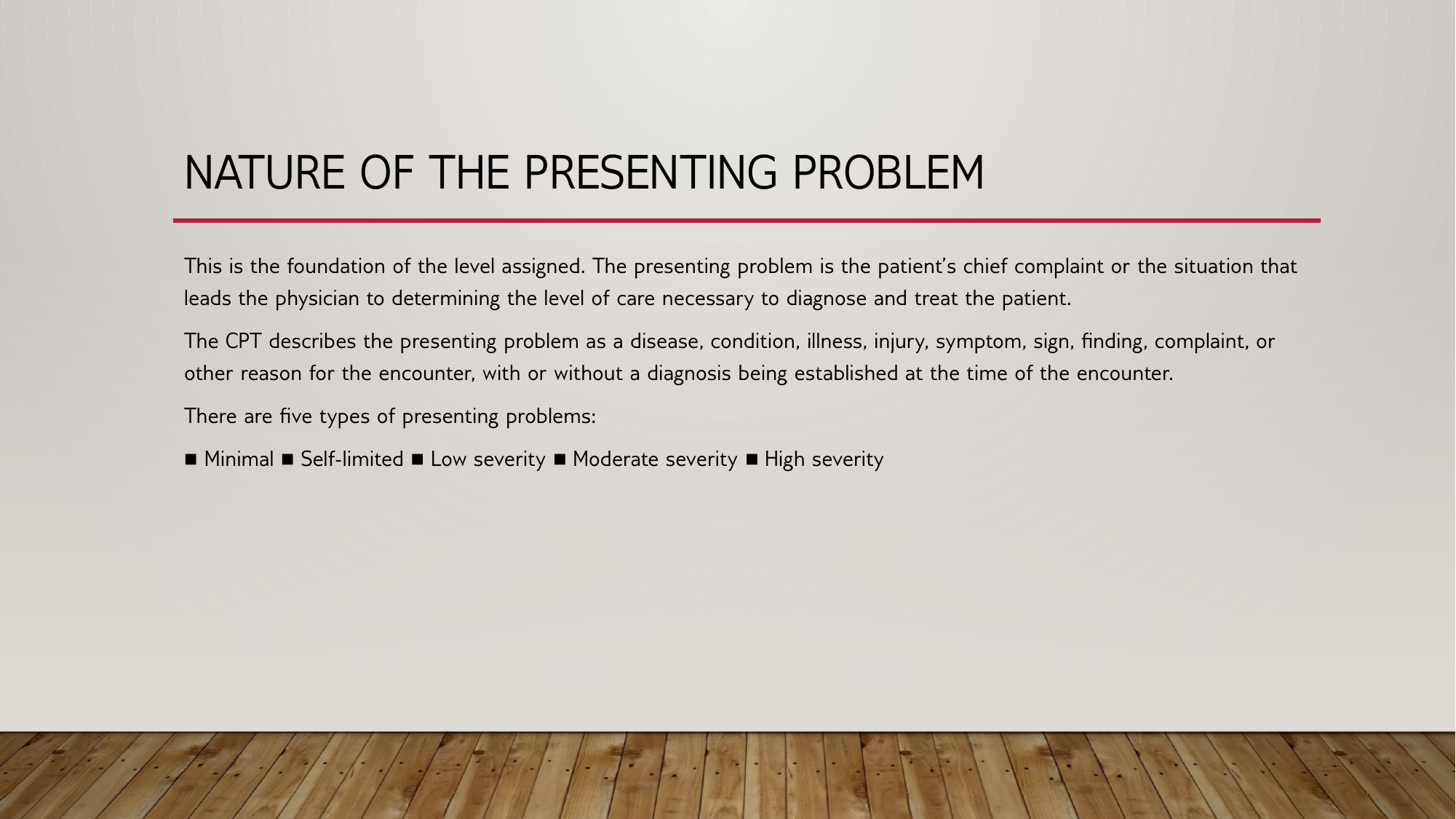

# Nature of the presenting problem
This is the foundation of the level assigned. The presenting problem is the patient’s chief complaint or the situation that leads the physician to determining the level of care necessary to diagnose and treat the patient.
The CPT describes the presenting problem as a disease, condition, illness, injury, symptom, sign, finding, complaint, or other reason for the encounter, with or without a diagnosis being established at the time of the encounter.
There are five types of presenting problems:
■ Minimal ■ Self-limited ■ Low severity ■ Moderate severity ■ High severity